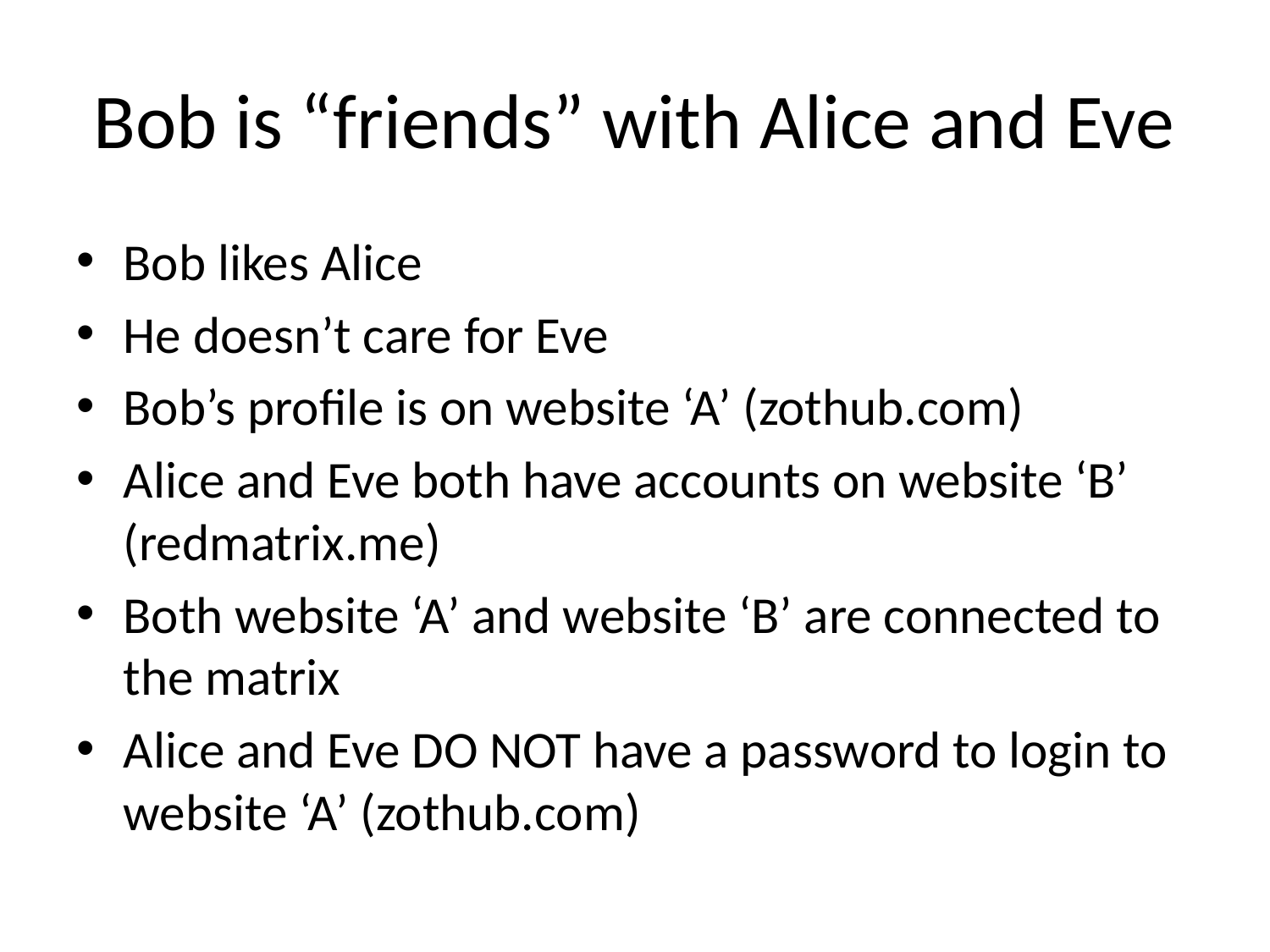

# Bob is “friends” with Alice and Eve
Bob likes Alice
He doesn’t care for Eve
Bob’s profile is on website ‘A’ (zothub.com)
Alice and Eve both have accounts on website ‘B’ (redmatrix.me)
Both website ‘A’ and website ‘B’ are connected to the matrix
Alice and Eve DO NOT have a password to login to website ‘A’ (zothub.com)